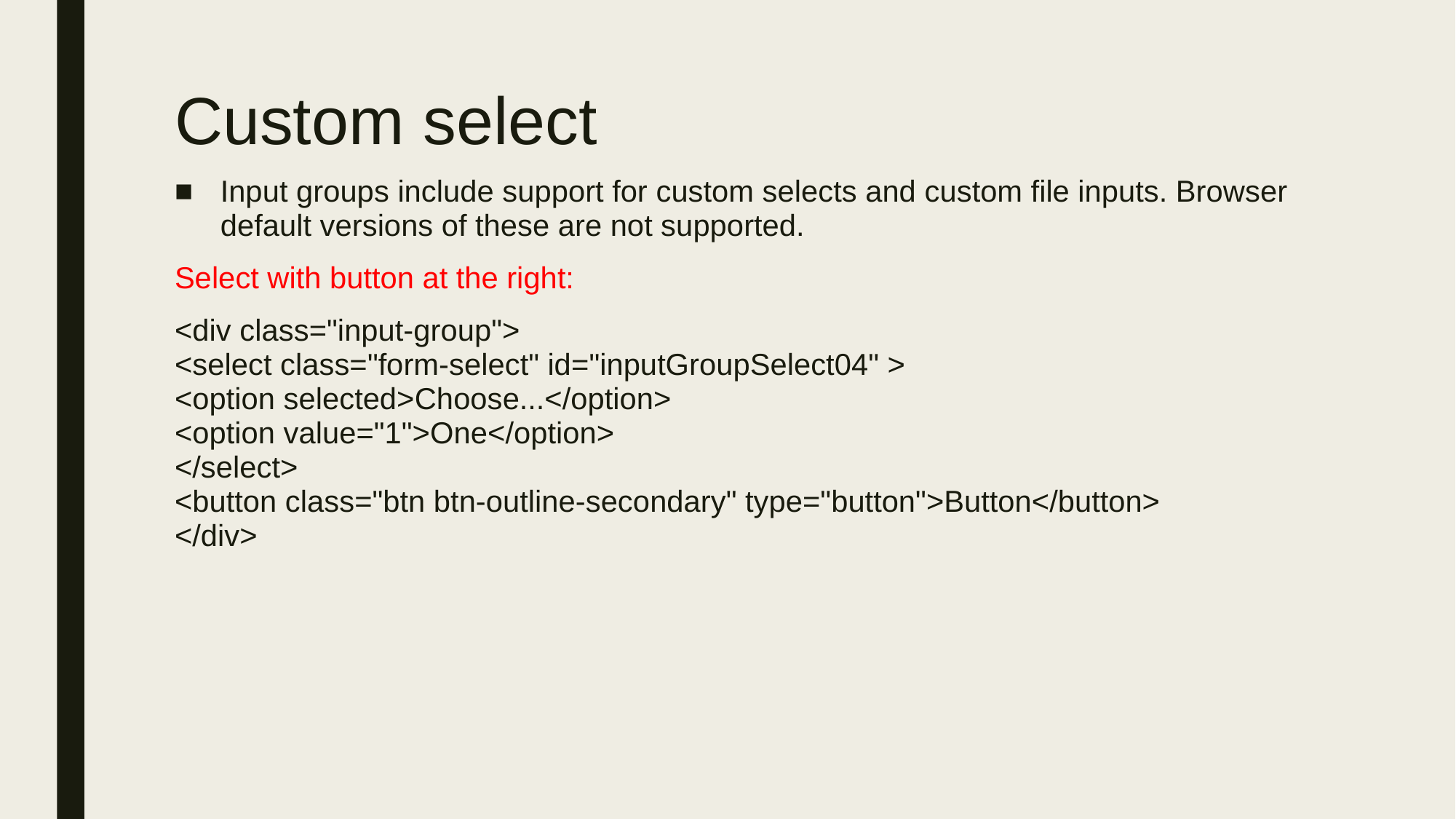

# Custom select
Input groups include support for custom selects and custom file inputs. Browser default versions of these are not supported.
Select with button at the right:
<div class="input-group">
<select class="form-select" id="inputGroupSelect04" >
<option selected>Choose...</option>
<option value="1">One</option>
</select>
<button class="btn btn-outline-secondary" type="button">Button</button>
</div>